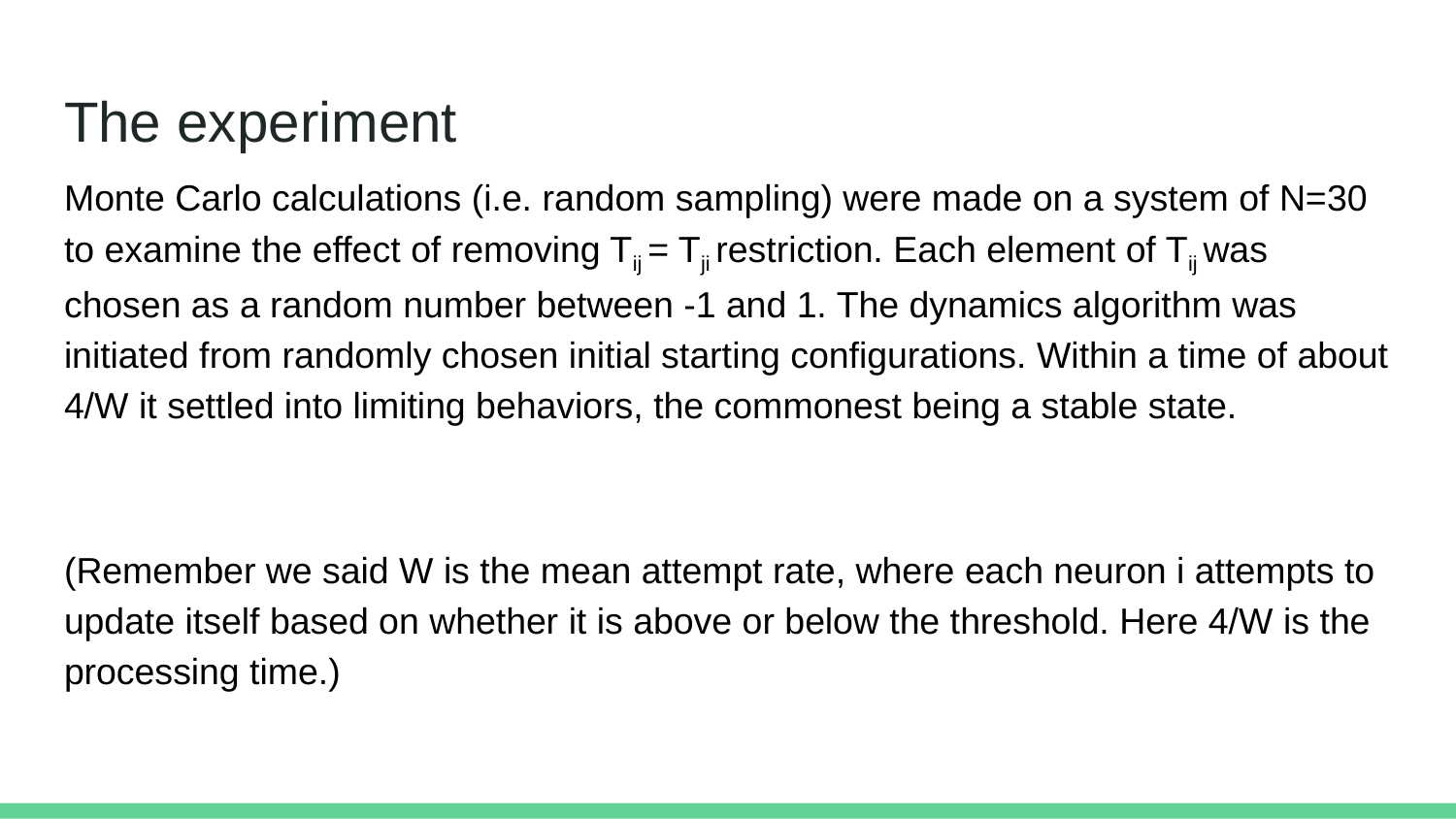

# The experiment
Monte Carlo calculations (i.e. random sampling) were made on a system of N=30 to examine the effect of removing Tij = Tji restriction. Each element of Tij was chosen as a random number between -1 and 1. The dynamics algorithm was initiated from randomly chosen initial starting configurations. Within a time of about 4/W it settled into limiting behaviors, the commonest being a stable state.

(Remember we said W is the mean attempt rate, where each neuron i attempts to update itself based on whether it is above or below the threshold. Here 4/W is the processing time.)